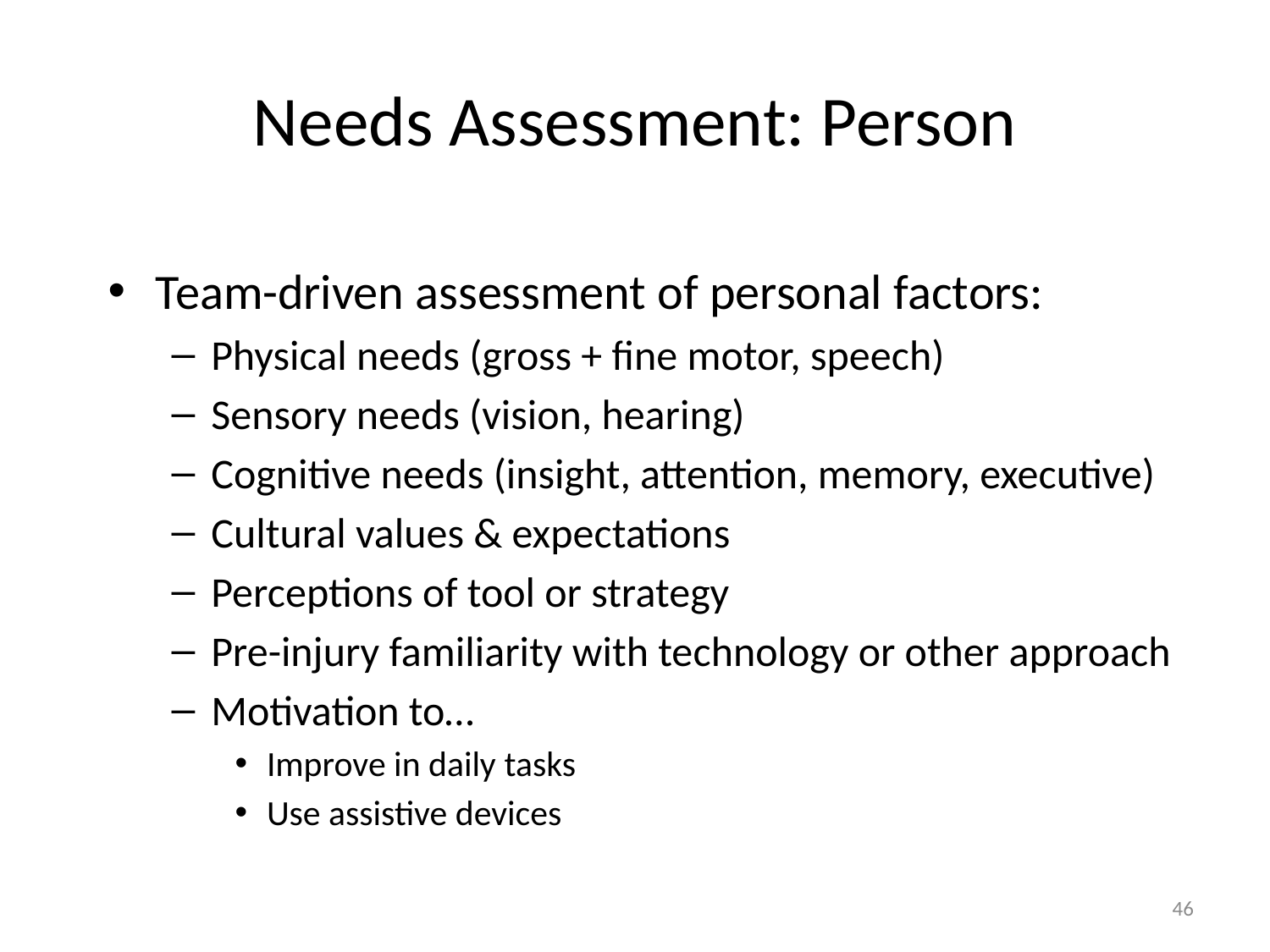

# Needs Assessment: Person
Team-driven assessment of personal factors:
Physical needs (gross + fine motor, speech)
Sensory needs (vision, hearing)
Cognitive needs (insight, attention, memory, executive)
Cultural values & expectations
Perceptions of tool or strategy
Pre-injury familiarity with technology or other approach
Motivation to…
Improve in daily tasks
Use assistive devices
46